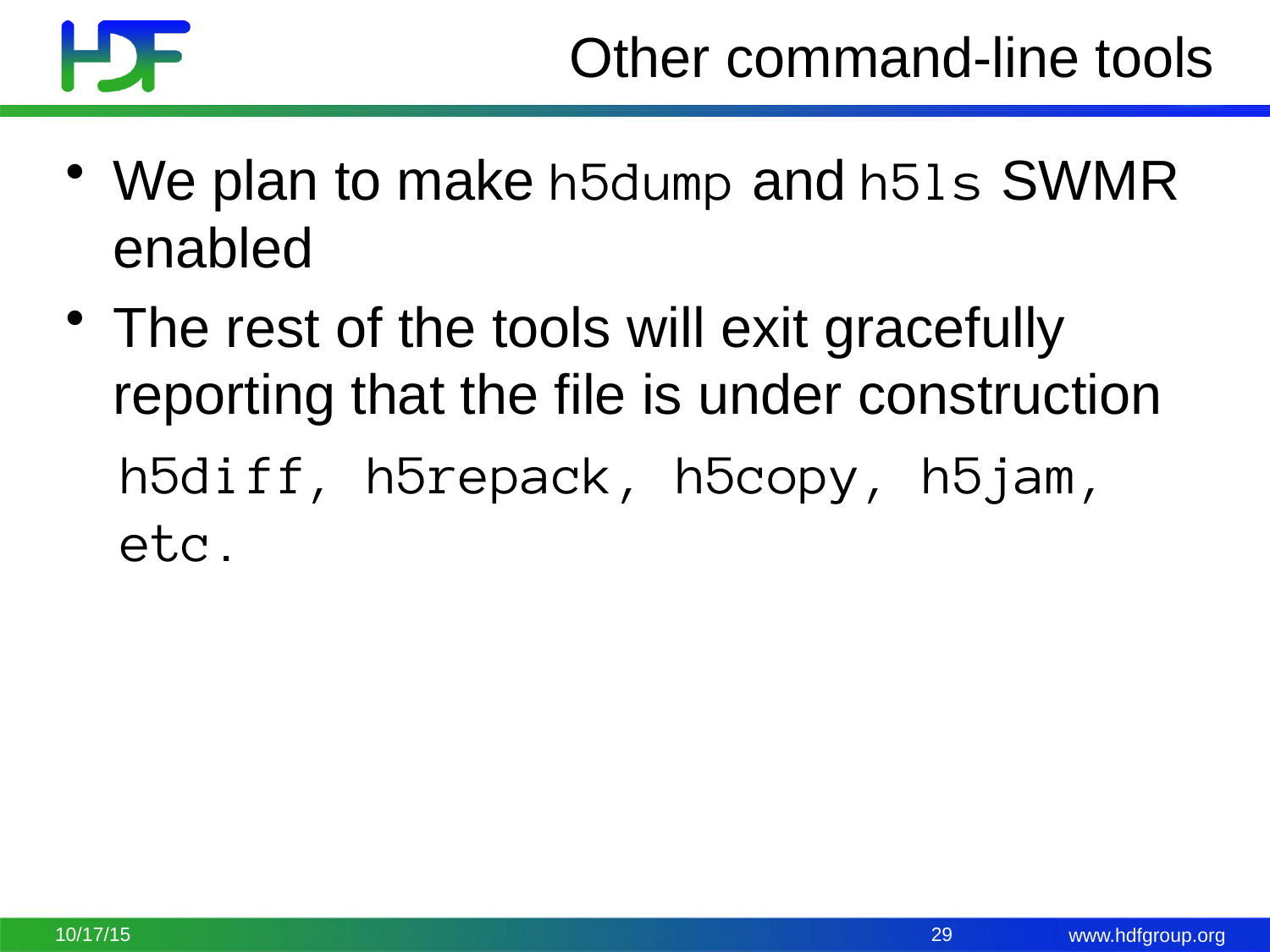

# Other command-line tools
We plan to make h5dump and h5ls SWMR enabled
The rest of the tools will exit gracefully reporting that the file is under construction
h5diff, h5repack, h5copy, h5jam, etc.

10/17/15
29